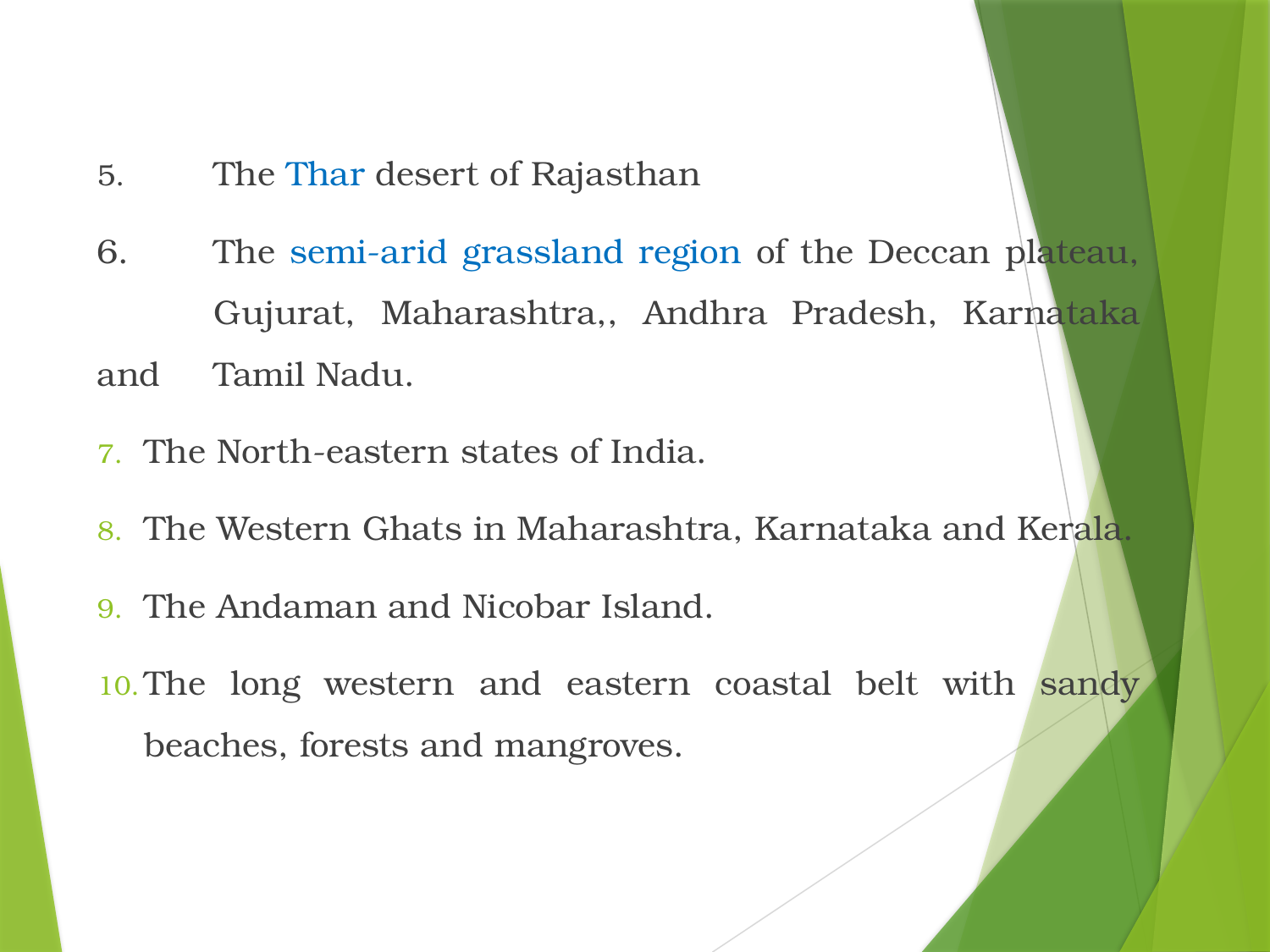

5.	The Thar desert of Rajasthan
6.	The semi-arid grassland region of the Deccan plateau, 	Gujurat, Maharashtra,, Andhra Pradesh, Karnataka and 	Tamil Nadu.
The North-eastern states of India.
The Western Ghats in Maharashtra, Karnataka and Kerala.
The Andaman and Nicobar Island.
The long western and eastern coastal belt with sandy beaches, forests and mangroves.